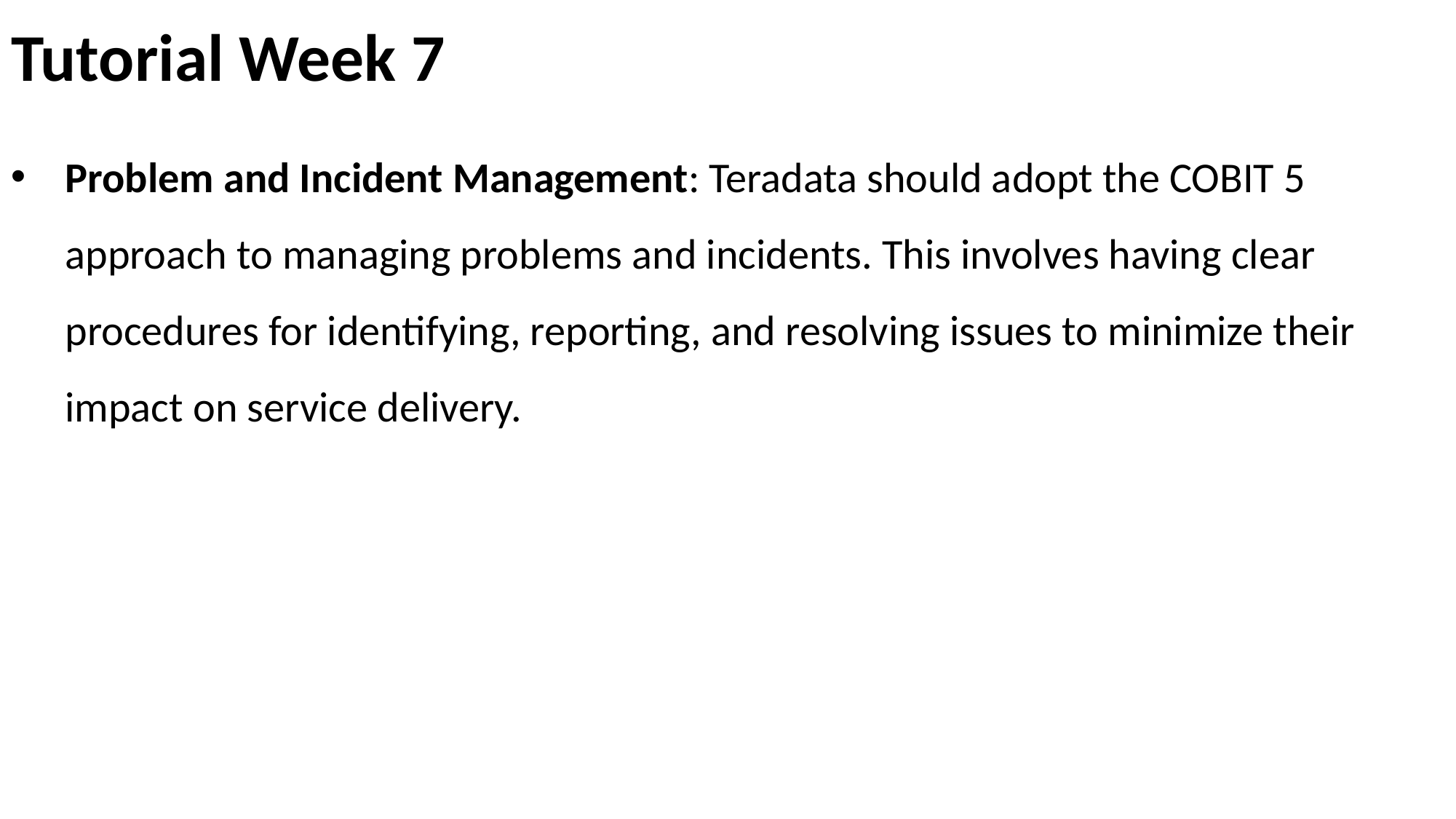

# Tutorial Week 7
Problem and Incident Management: Teradata should adopt the COBIT 5 approach to managing problems and incidents. This involves having clear procedures for identifying, reporting, and resolving issues to minimize their impact on service delivery.